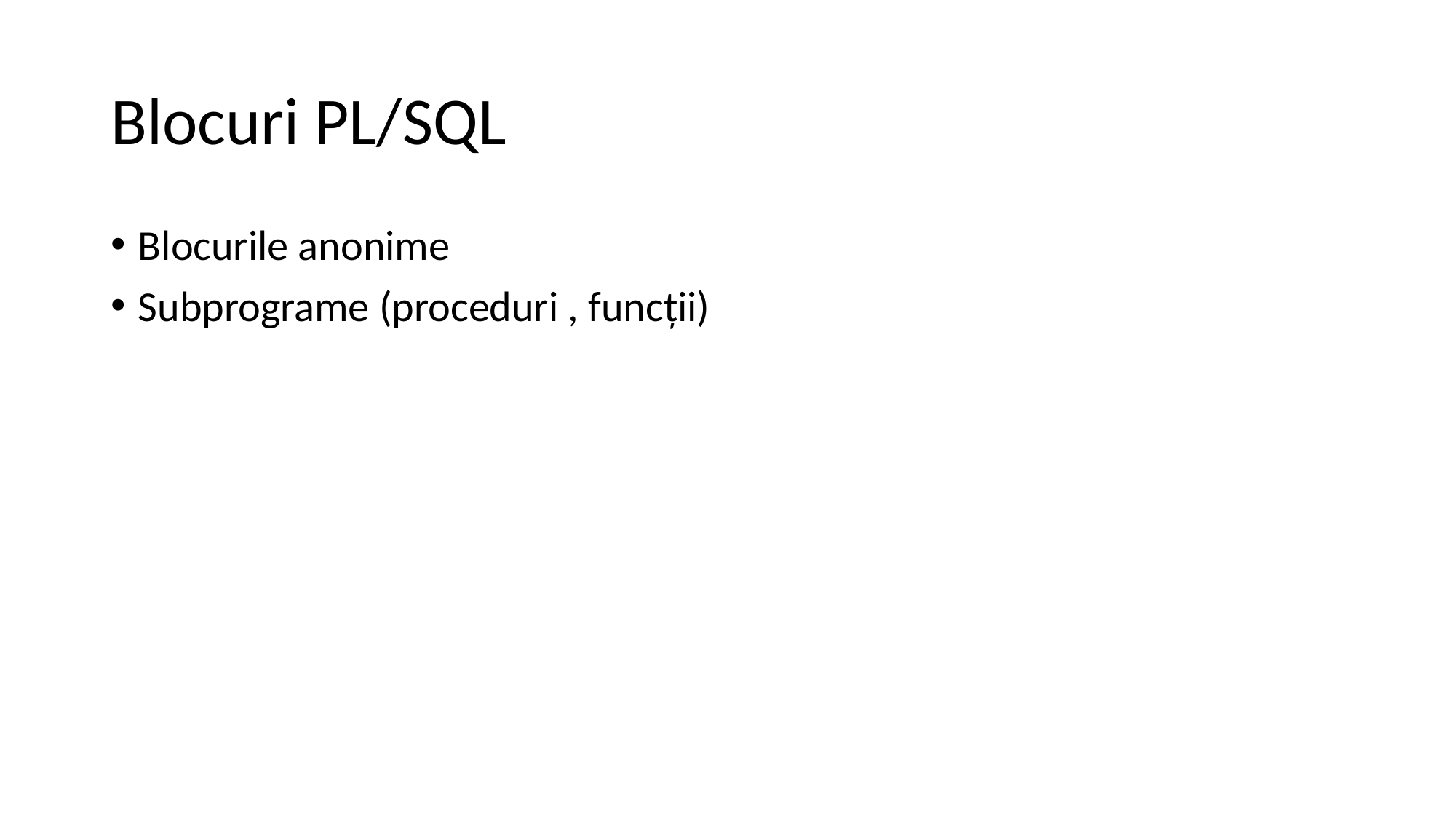

# Blocuri PL/SQL
Blocurile anonime
Subprograme (proceduri , funcţii)